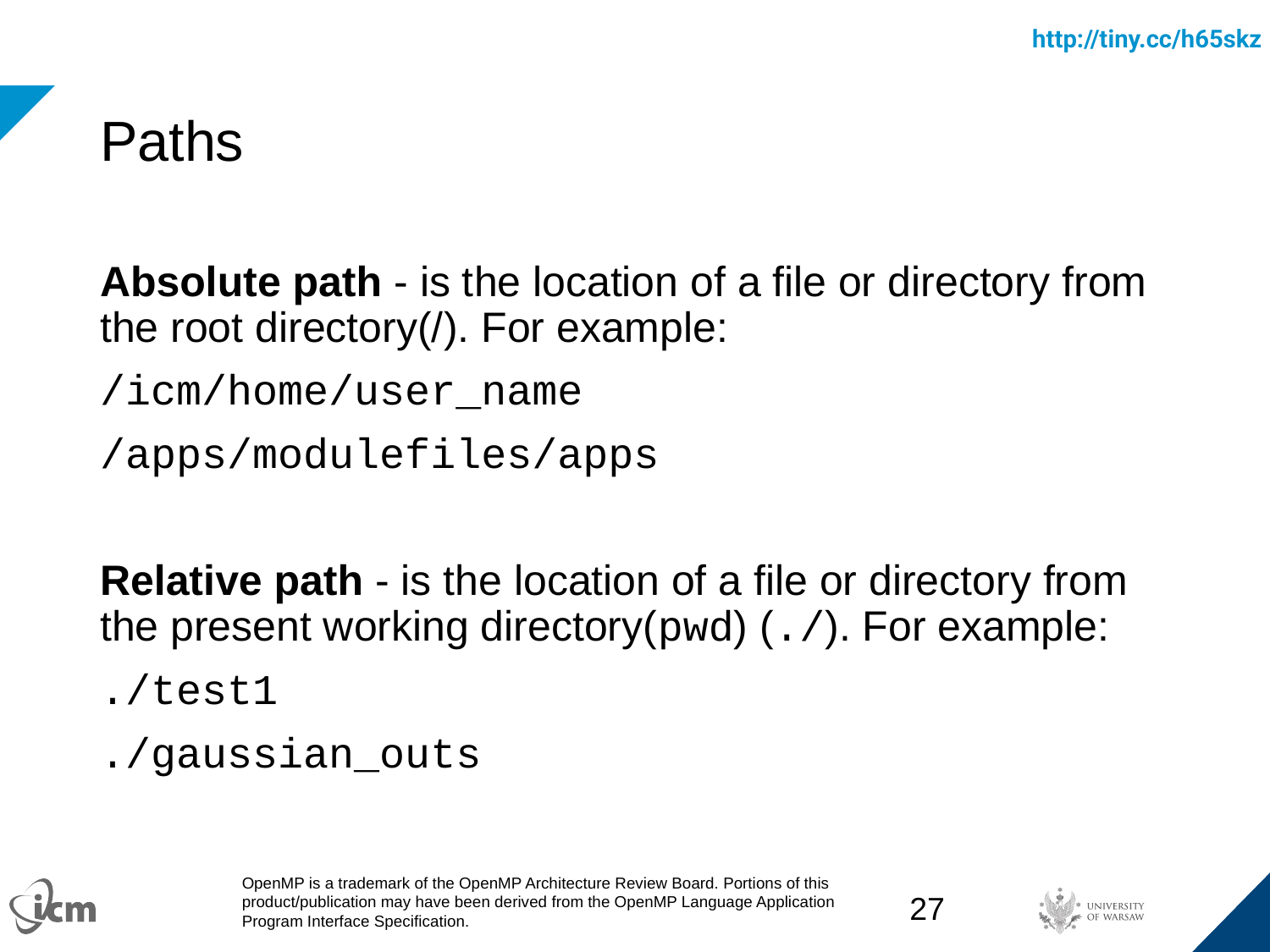

# Paths
Absolute path - is the location of a file or directory from the root directory(/). For example:
/icm/home/user_name
/apps/modulefiles/apps

Relative path - is the location of a file or directory from the present working directory(pwd) (./). For example:
./test1
./gaussian_outs
27